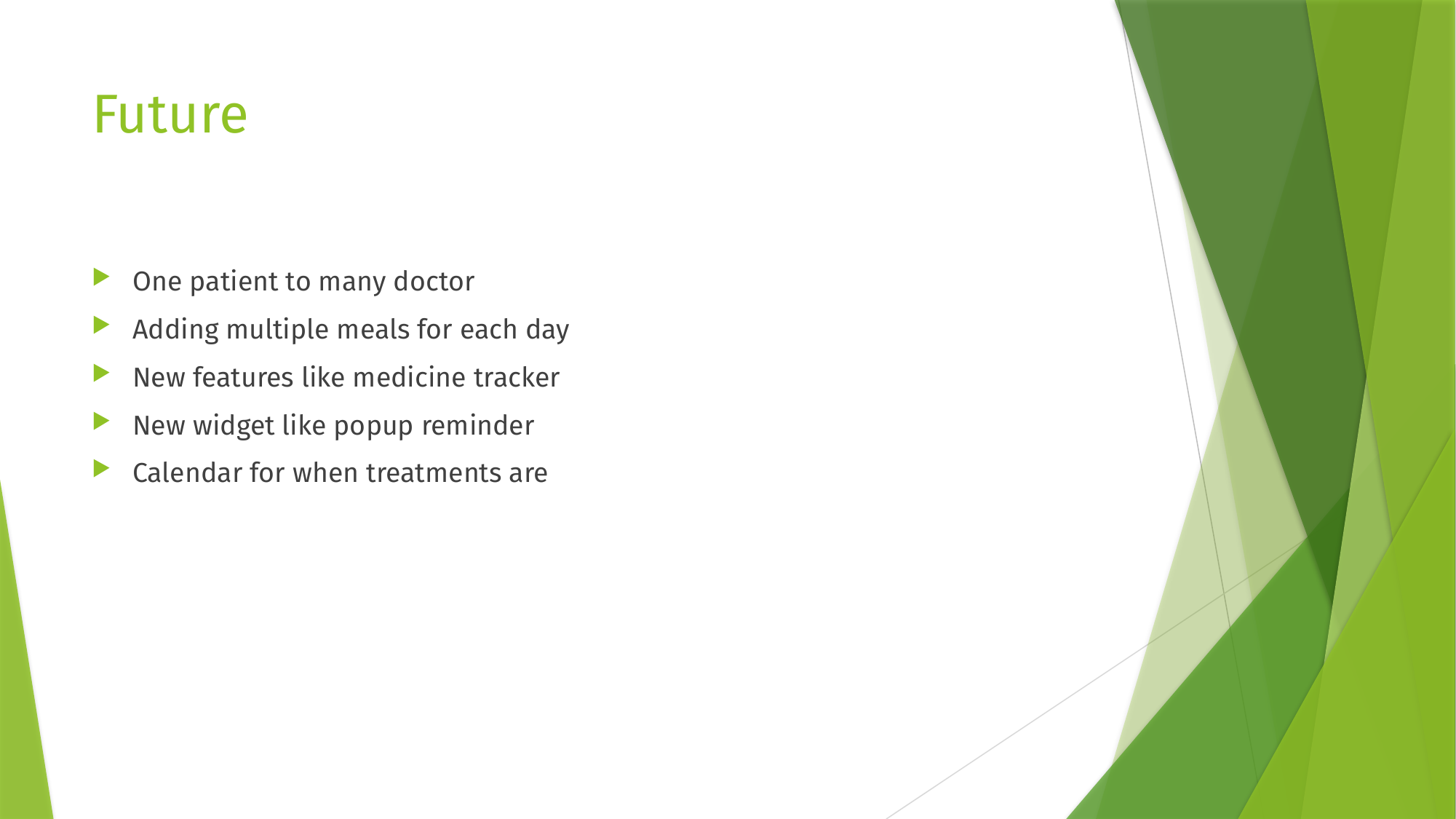

# Future
One patient to many doctor
Adding multiple meals for each day
New features like medicine tracker
New widget like popup reminder
Calendar for when treatments are